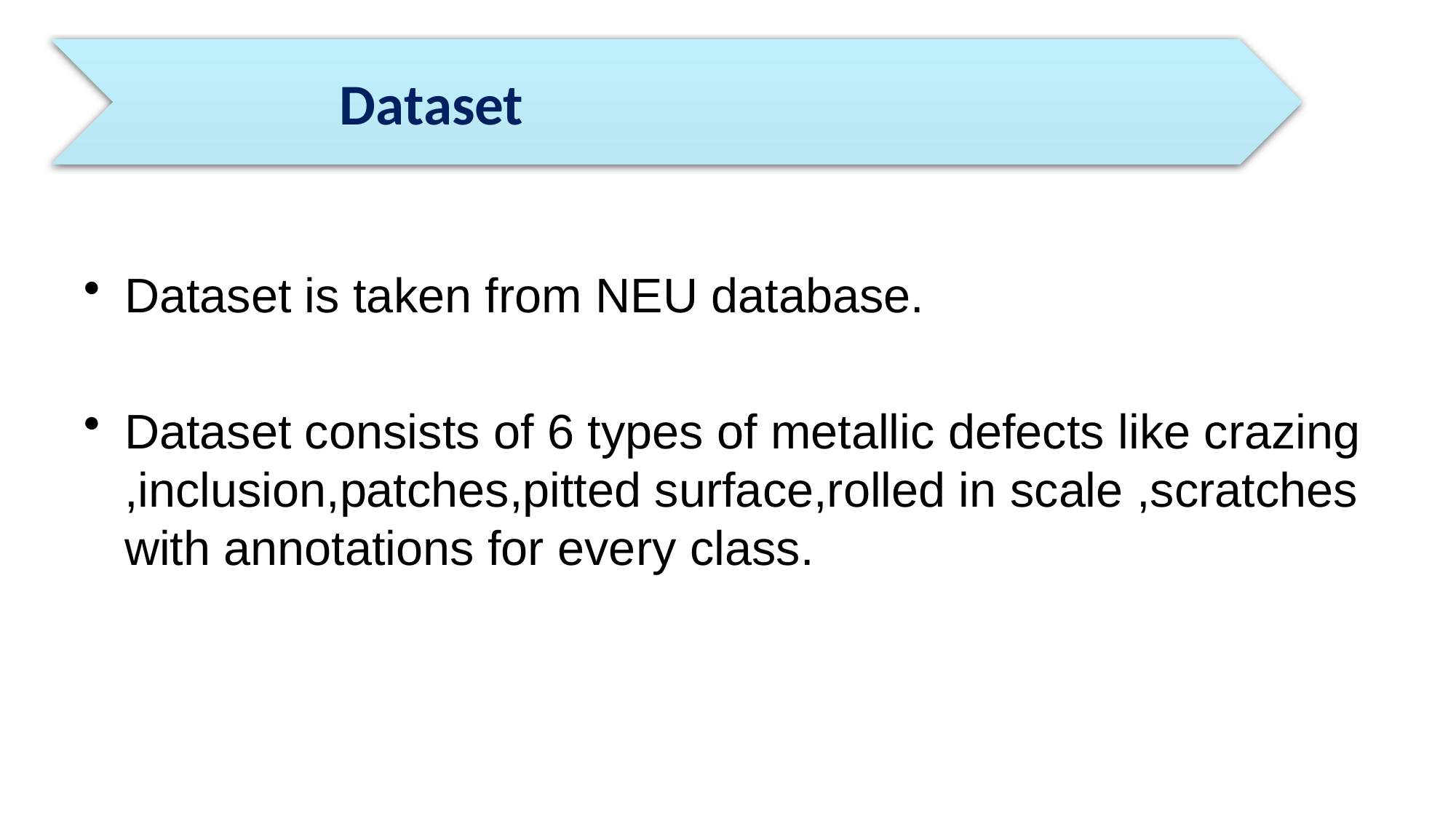

Dataset
#

Dataset is taken from NEU database.

Dataset consists of 6 types of metallic defects like crazing ,inclusion,patches,pitted surface,rolled in scale ,scratches with annotations for every class.